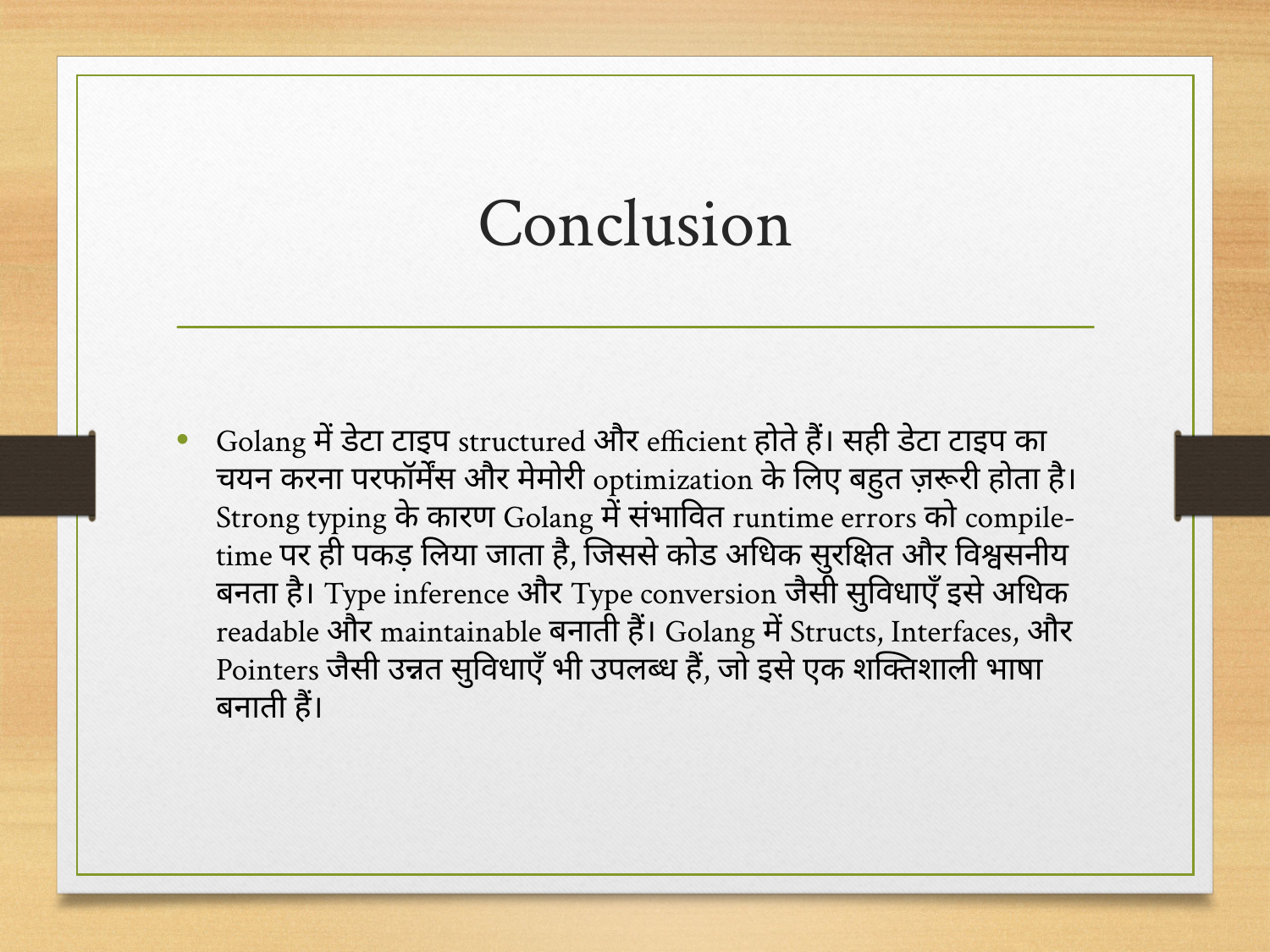

# Conclusion

Golang में डेटा टाइप structured और efficient होते हैं। सही डेटा टाइप का चयन करना परफॉर्मेंस और मेमोरी optimization के लिए बहुत ज़रूरी होता है। Strong typing के कारण Golang में संभावित runtime errors को compile-time पर ही पकड़ लिया जाता है, जिससे कोड अधिक सुरक्षित और विश्वसनीय बनता है। Type inference और Type conversion जैसी सुविधाएँ इसे अधिक readable और maintainable बनाती हैं। Golang में Structs, Interfaces, और Pointers जैसी उन्नत सुविधाएँ भी उपलब्ध हैं, जो इसे एक शक्तिशाली भाषा बनाती हैं।